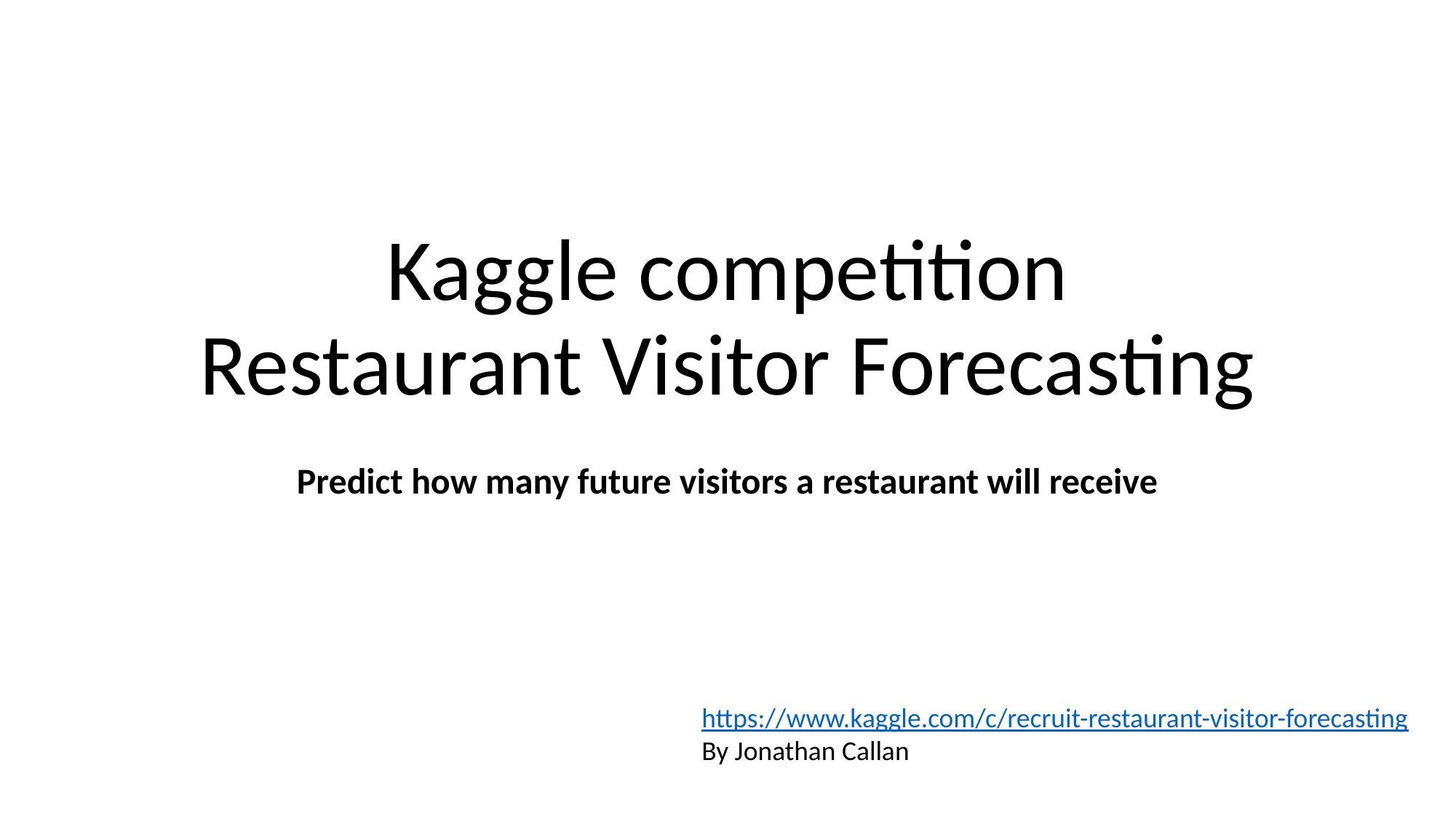

# Kaggle competition Restaurant Visitor Forecasting
Predict how many future visitors a restaurant will receive

https://www.kaggle.com/c/recruit-restaurant-visitor-forecasting
By Jonathan Callan